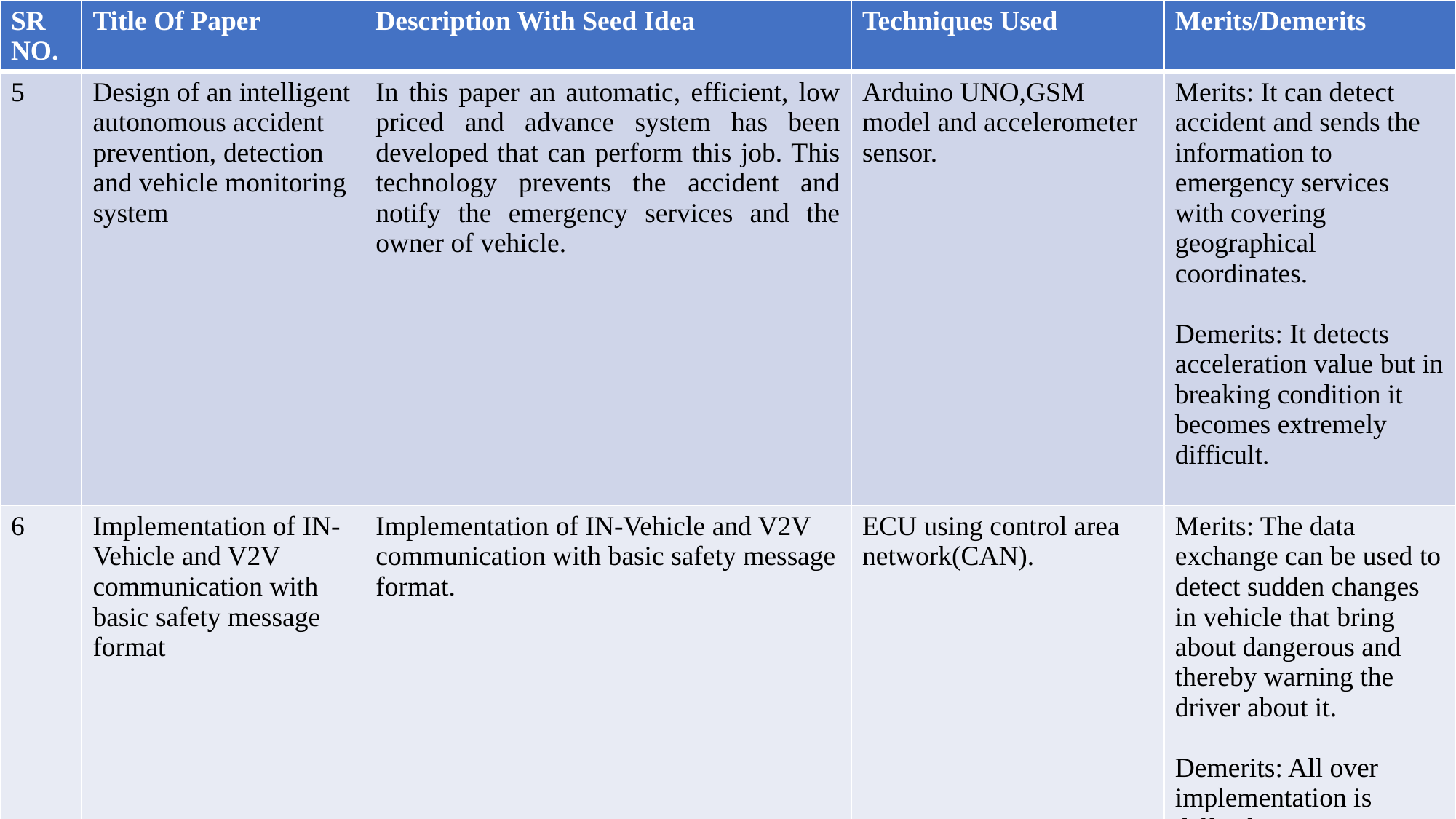

| SR NO. | Title Of Paper | Description With Seed Idea | Techniques Used | Merits/Demerits |
| --- | --- | --- | --- | --- |
| 5 | Design of an intelligent autonomous accident prevention, detection and vehicle monitoring system | In this paper an automatic, efficient, low priced and advance system has been developed that can perform this job. This technology prevents the accident and notify the emergency services and the owner of vehicle. | Arduino UNO,GSM model and accelerometer sensor. | Merits: It can detect accident and sends the information to emergency services with covering geographical coordinates. Demerits: It detects acceleration value but in breaking condition it becomes extremely difficult. |
| 6 | Implementation of IN-Vehicle and V2V communication with basic safety message format | Implementation of IN-Vehicle and V2V communication with basic safety message format. | ECU using control area network(CAN). | Merits: The data exchange can be used to detect sudden changes in vehicle that bring about dangerous and thereby warning the driver about it. Demerits: All over implementation is difficult. |